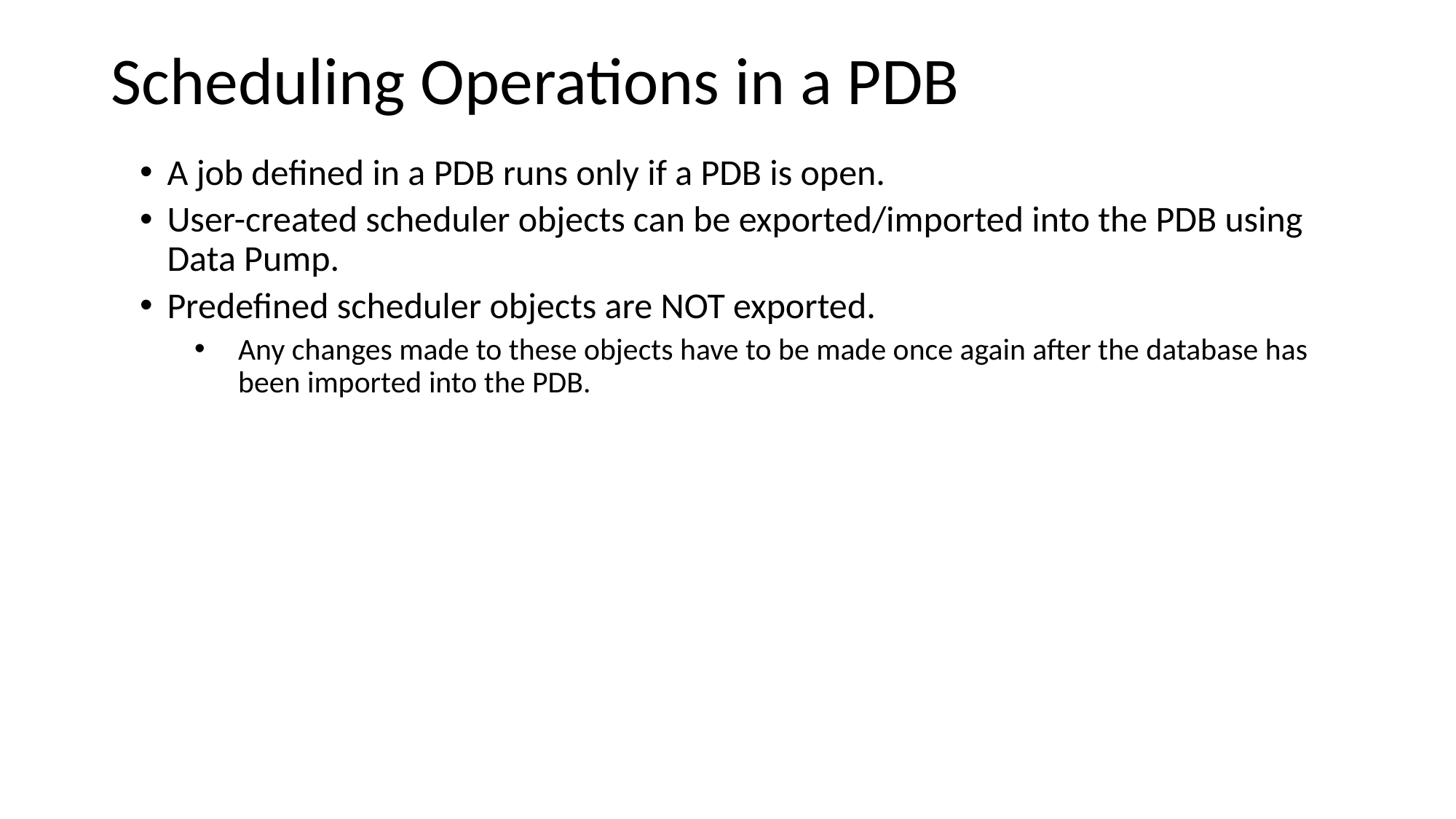

# Scheduling Operations in a PDB
A job defined in a PDB runs only if a PDB is open.
User-created scheduler objects can be exported/imported into the PDB using Data Pump.
Predefined scheduler objects are NOT exported.
Any changes made to these objects have to be made once again after the database has been imported into the PDB.